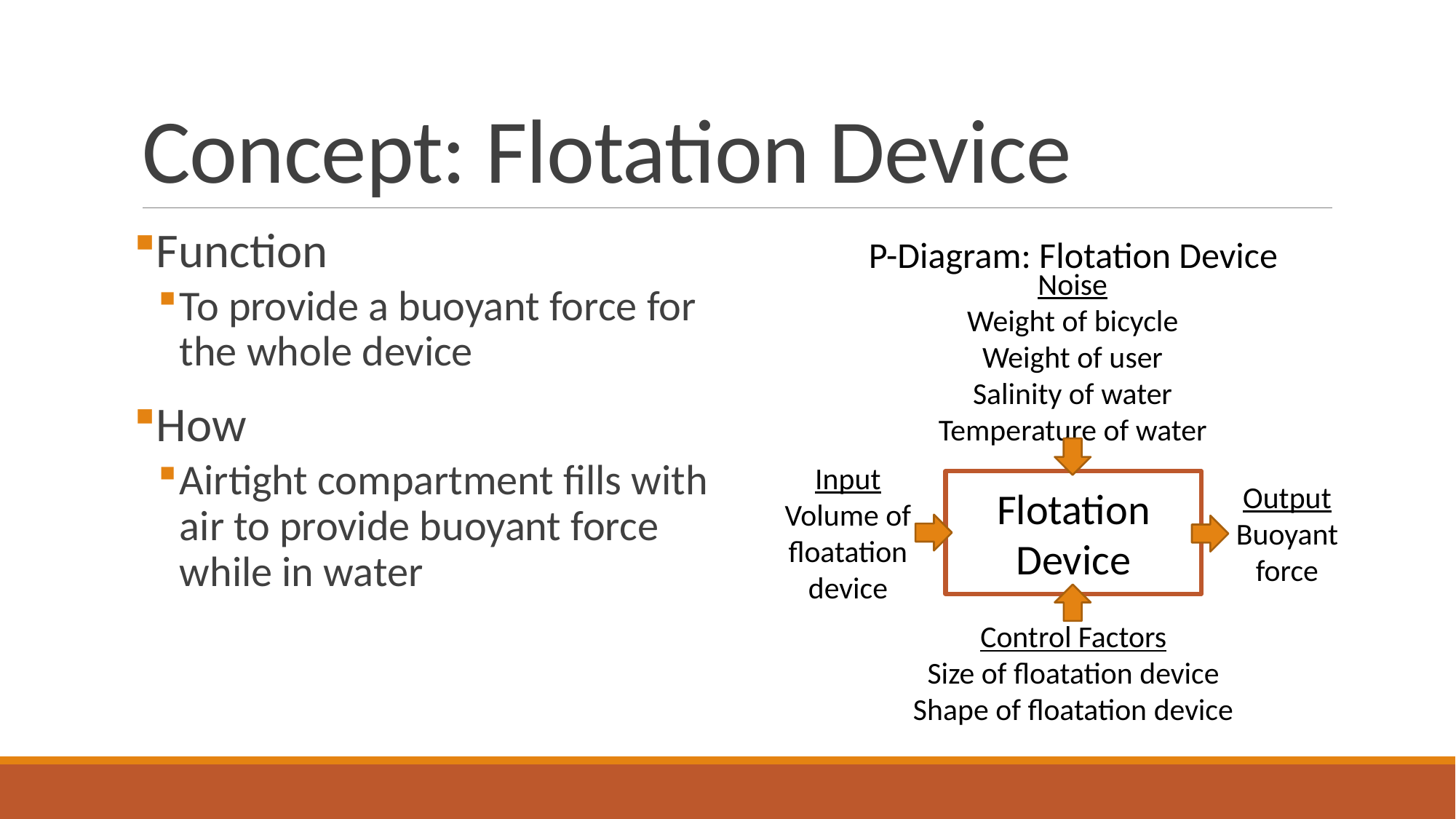

# Concept: Flotation Device
Function
To provide a buoyant force for the whole device
How
Airtight compartment fills with air to provide buoyant force while in water

P-Diagram: Flotation Device
Noise
Weight of bicycle
Weight of user
Salinity of water
Temperature of water
Input
Volume of floatation device
Flotation Device
Output
Buoyant force
Control Factors
Size of floatation device
Shape of floatation device